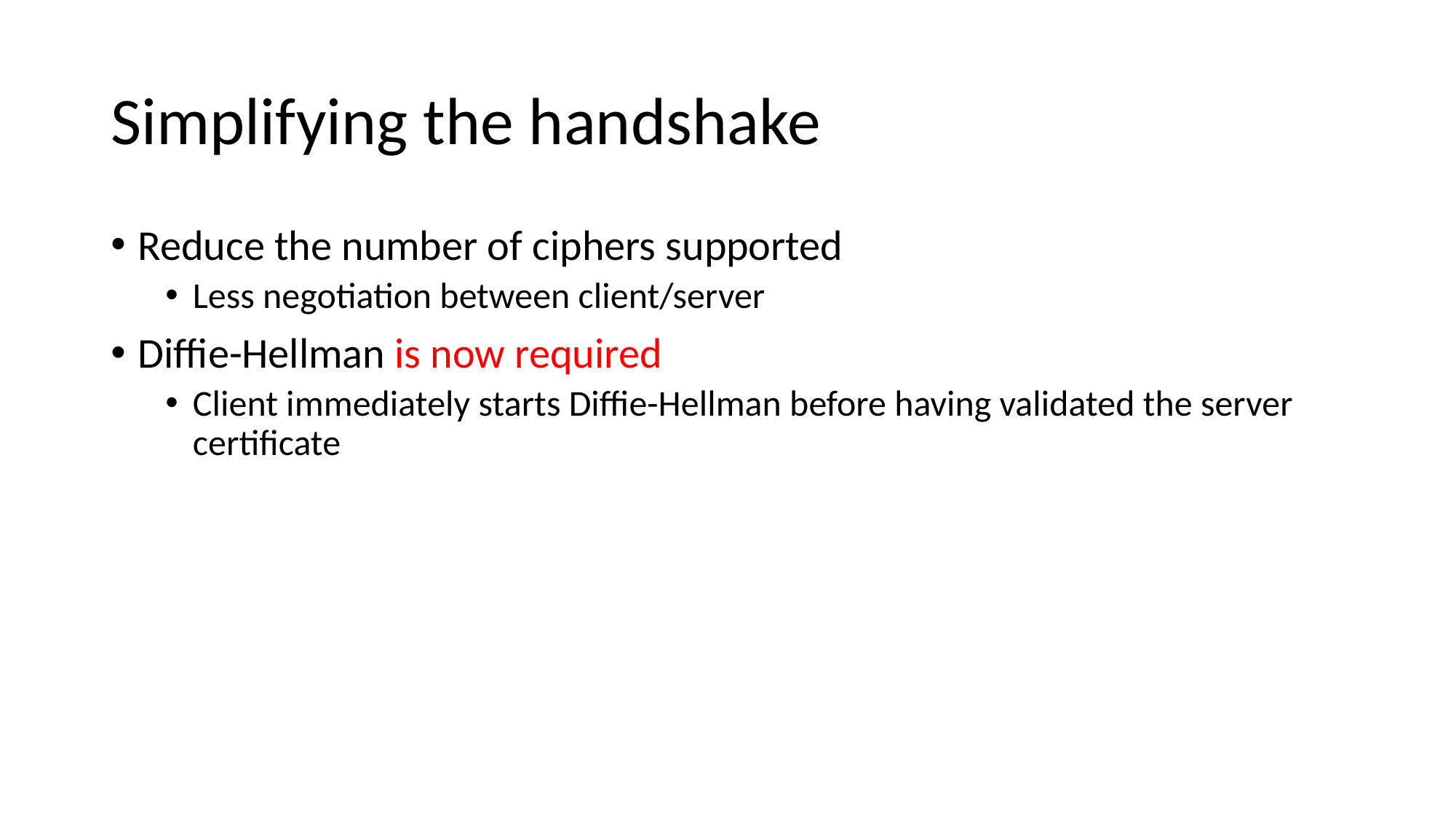

# Simplifying the handshake
Reduce the number of ciphers supported
Less negotiation between client/server
Diffie-Hellman is now required
Client immediately starts Diffie-Hellman before having validated the server certificate